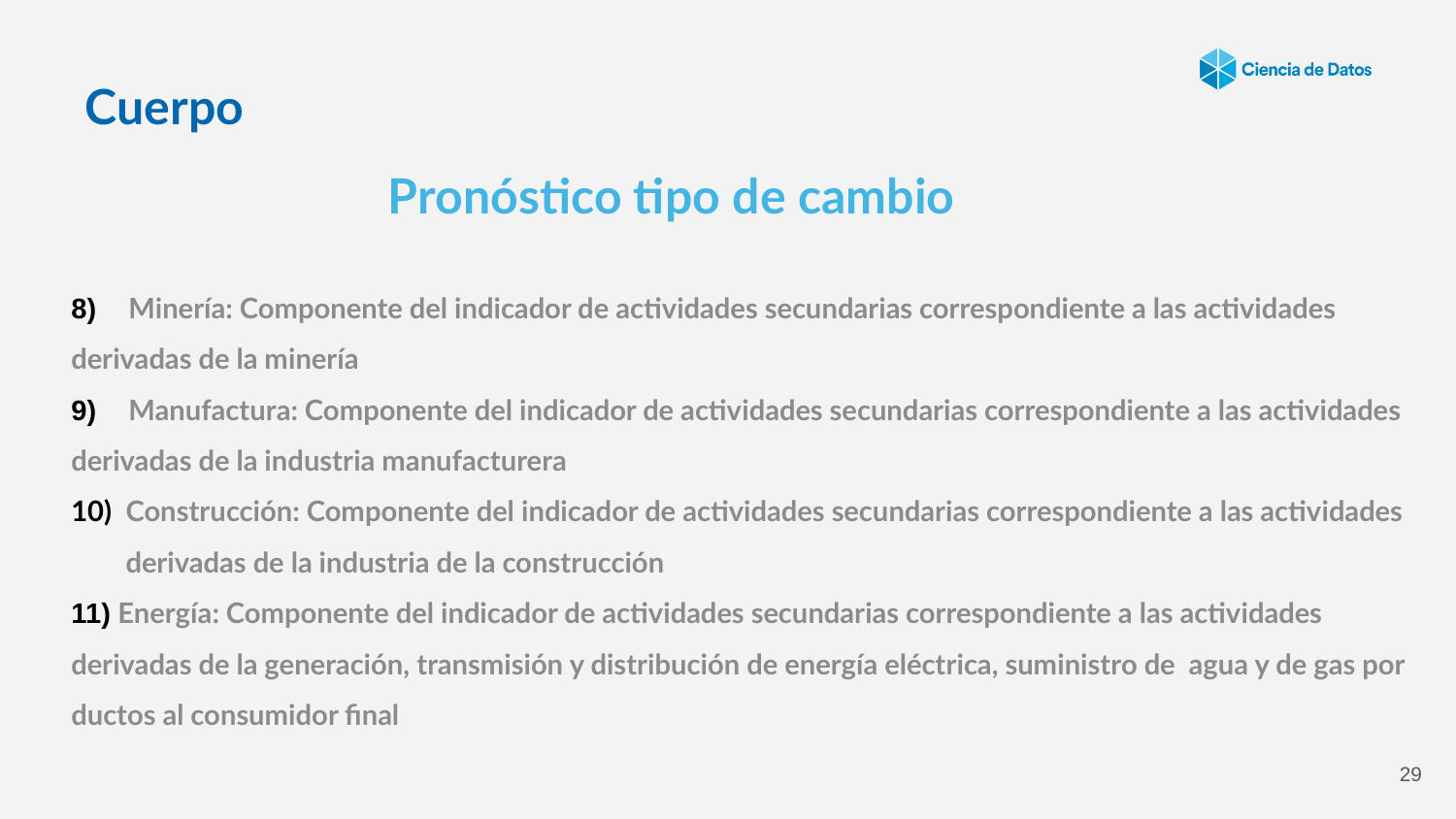

Cuerpo
Pronóstico tipo de cambio
8)    Minería: Componente del indicador de actividades secundarias correspondiente a las actividades derivadas de la minería
9)    Manufactura: Componente del indicador de actividades secundarias correspondiente a las actividades derivadas de la industria manufacturera
Construcción: Componente del indicador de actividades secundarias correspondiente a las actividades derivadas de la industria de la construcción
11) Energía: Componente del indicador de actividades secundarias correspondiente a las actividades derivadas de la generación, transmisión y distribución de energía eléctrica, suministro de  agua y de gas por ductos al consumidor final

29